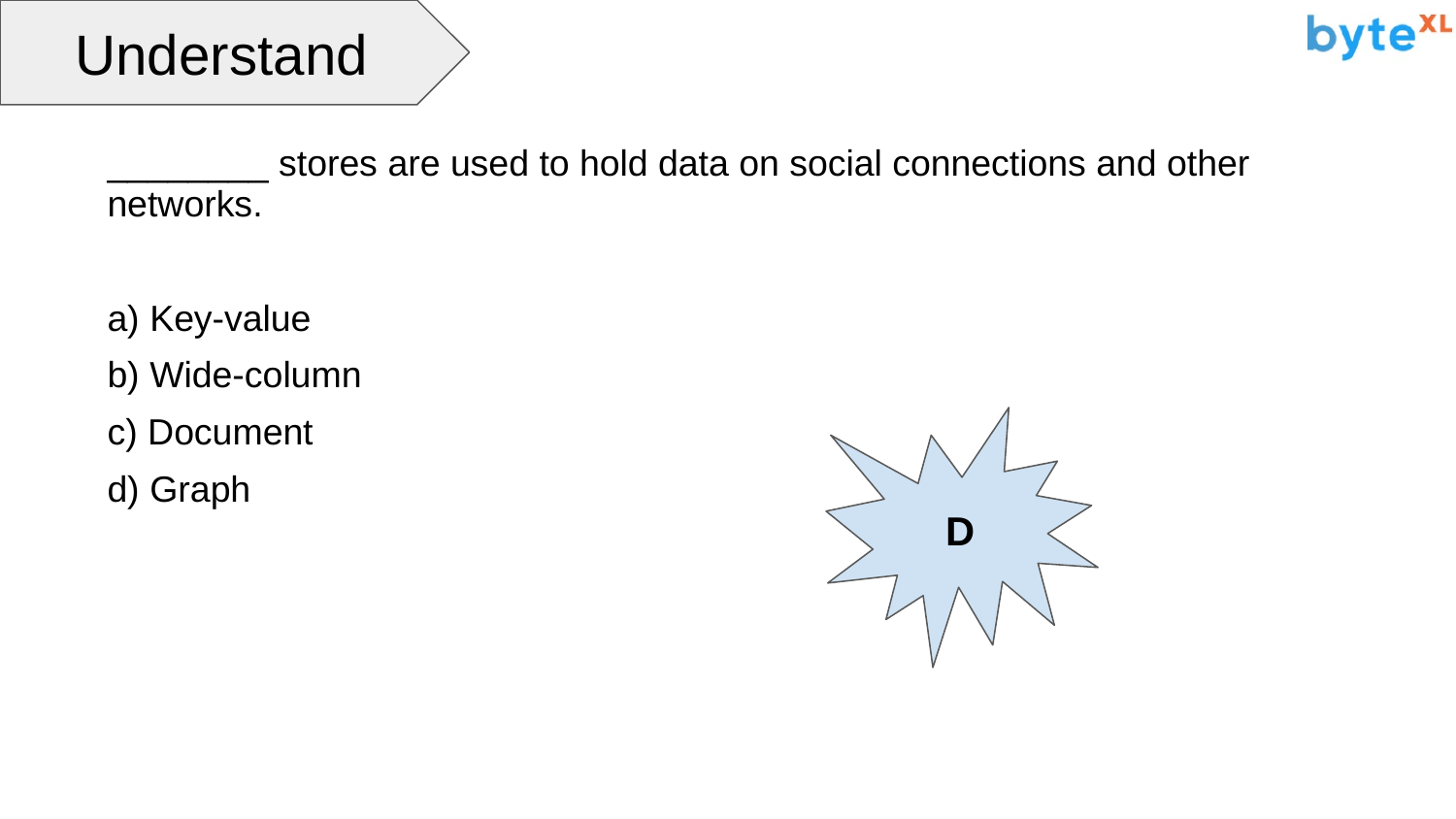

Understand
________ stores are used to hold data on social connections and other networks.

a) Key-value
b) Wide-column
c) Document
d) Graph

D